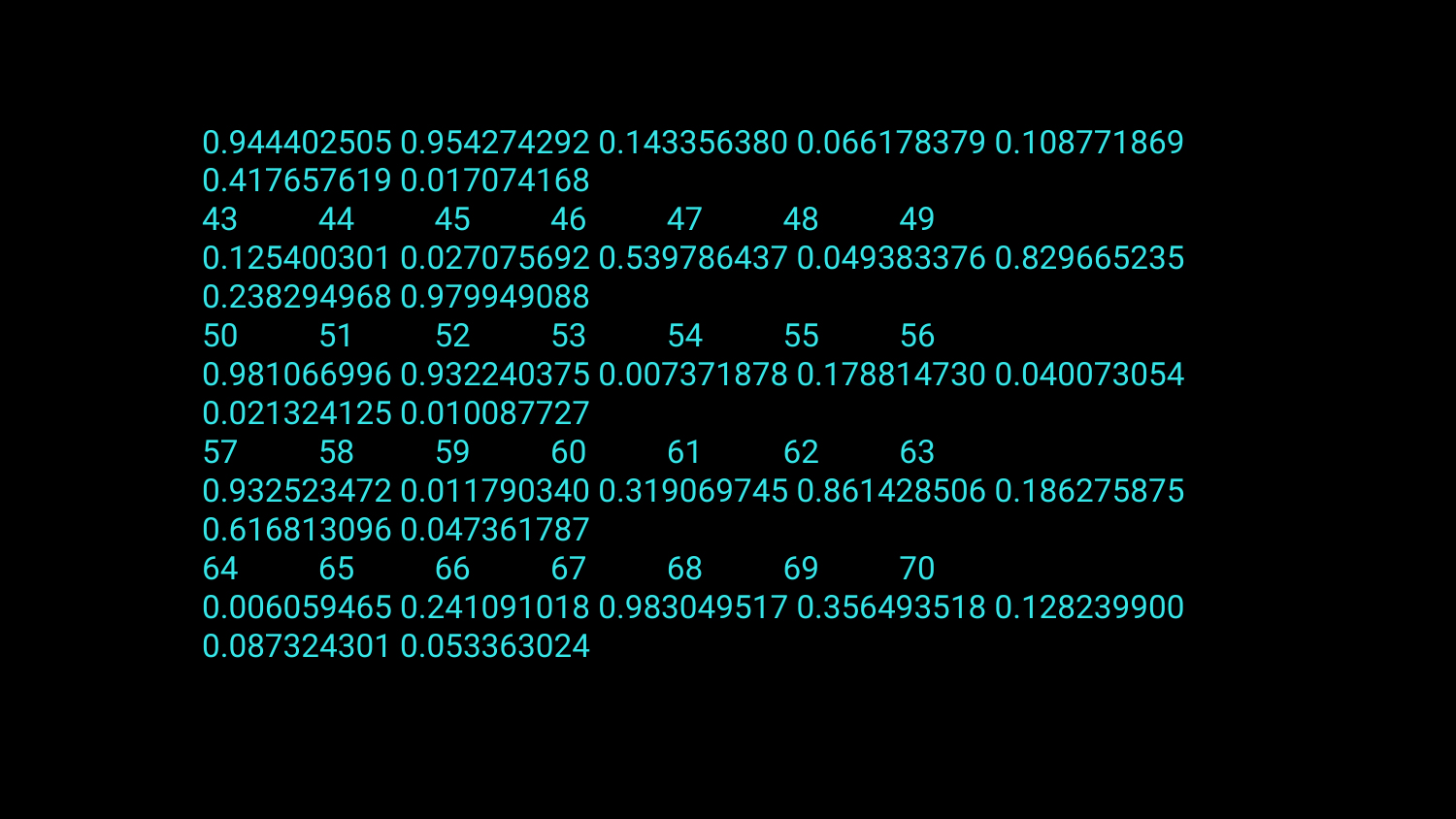

0.944402505 0.954274292 0.143356380 0.066178379 0.108771869 0.417657619 0.017074168
43          44          45          46          47          48          49
0.125400301 0.027075692 0.539786437 0.049383376 0.829665235 0.238294968 0.979949088
50          51          52          53          54          55          56
0.981066996 0.932240375 0.007371878 0.178814730 0.040073054 0.021324125 0.010087727
57          58          59          60          61          62          63
0.932523472 0.011790340 0.319069745 0.861428506 0.186275875 0.616813096 0.047361787
64          65          66          67          68          69          70
0.006059465 0.241091018 0.983049517 0.356493518 0.128239900 0.087324301 0.053363024